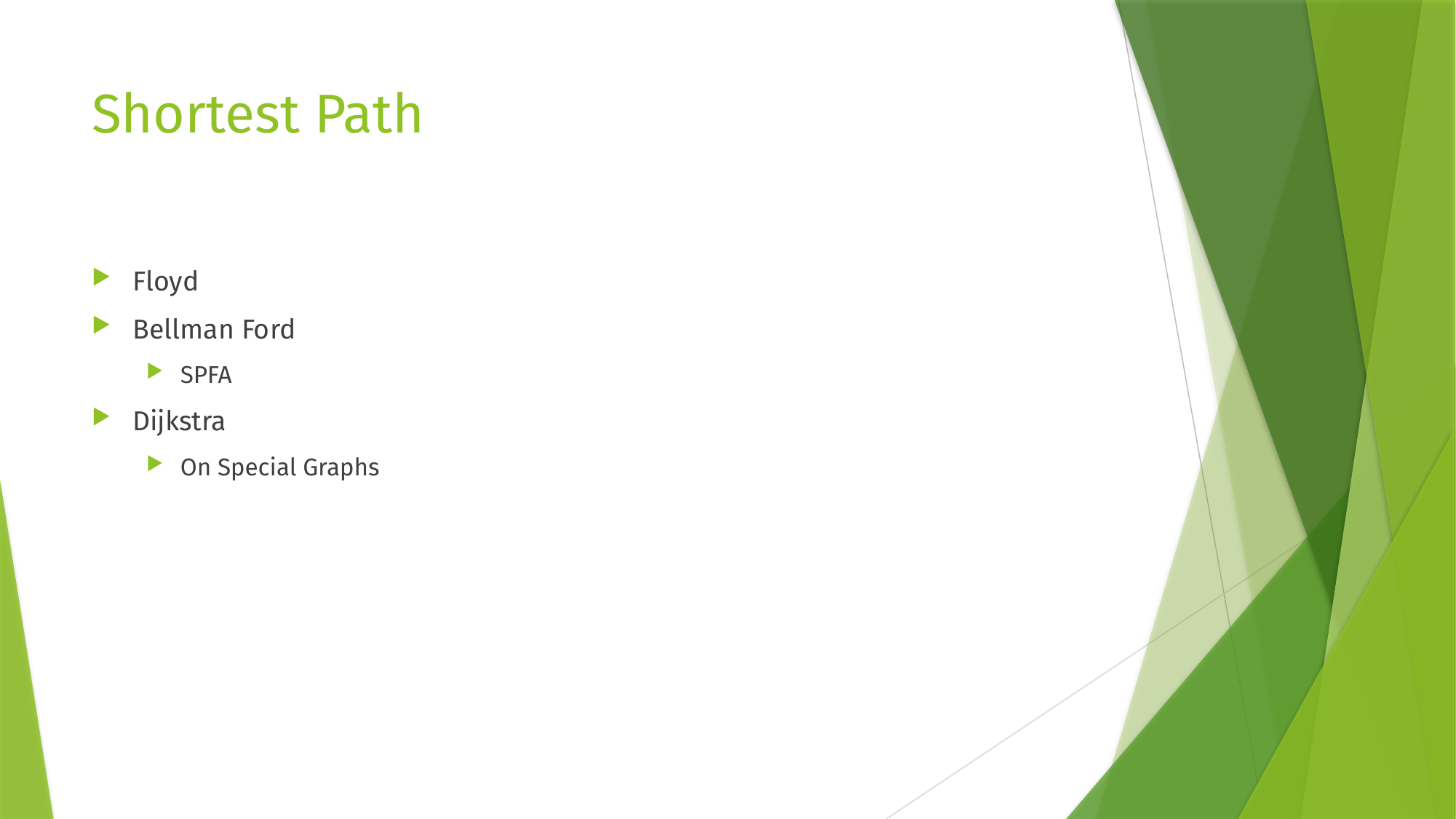

# Shortest Path
Floyd
Bellman Ford
SPFA
Dijkstra
On Special Graphs